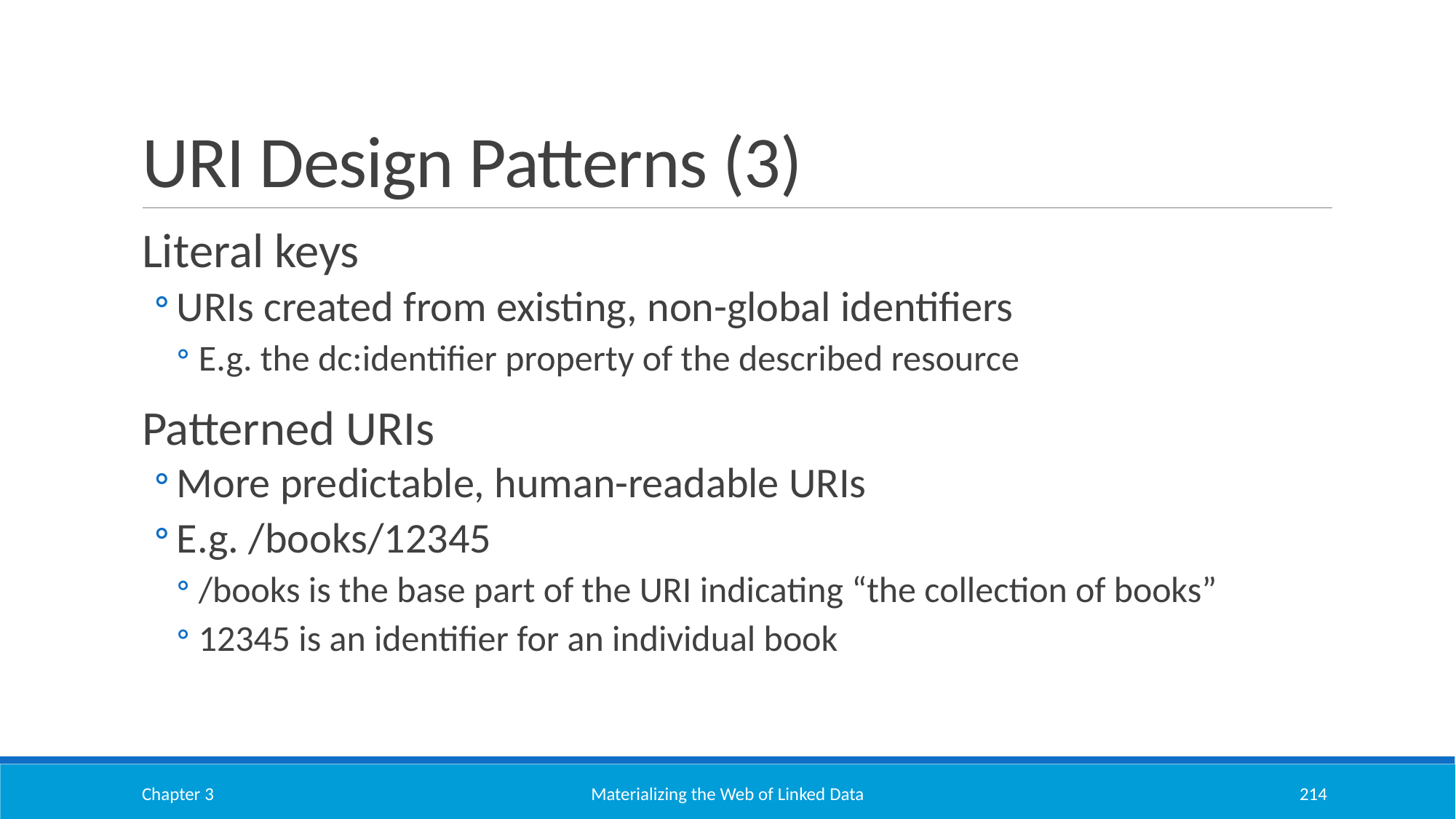

# URI Design Patterns (3)
Literal keys
URIs created from existing, non-global identifiers
E.g. the dc:identifier property of the described resource
Patterned URIs
More predictable, human-readable URIs
E.g. /books/12345
/books is the base part of the URI indicating “the collection of books”
12345 is an identifier for an individual book
Chapter 3
Materializing the Web of Linked Data
214